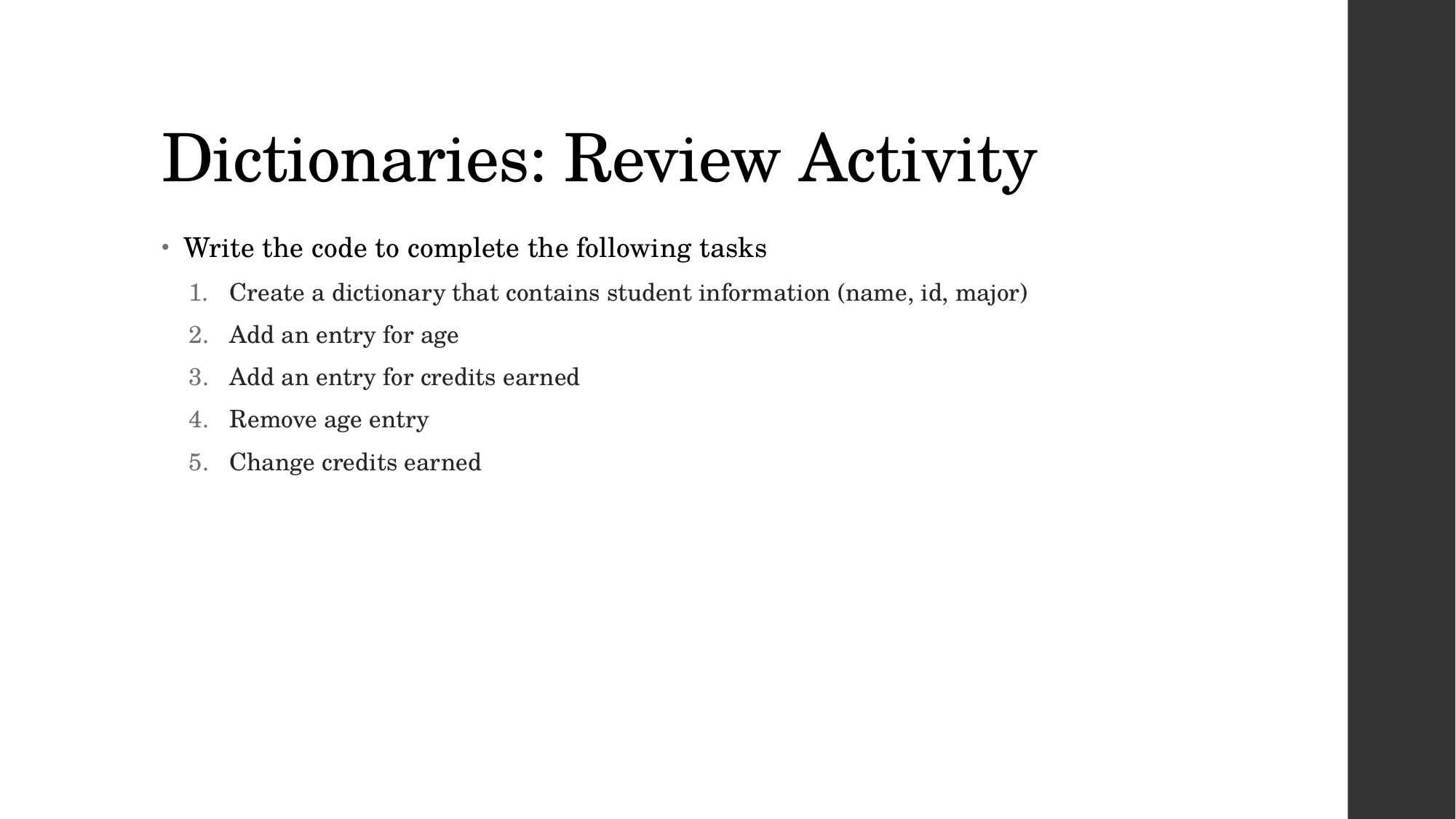

# Dictionaries: Review Activity
Write the code to complete the following tasks
Create a dictionary that contains student information (name, id, major)
Add an entry for age
Add an entry for credits earned
Remove age entry
Change credits earned